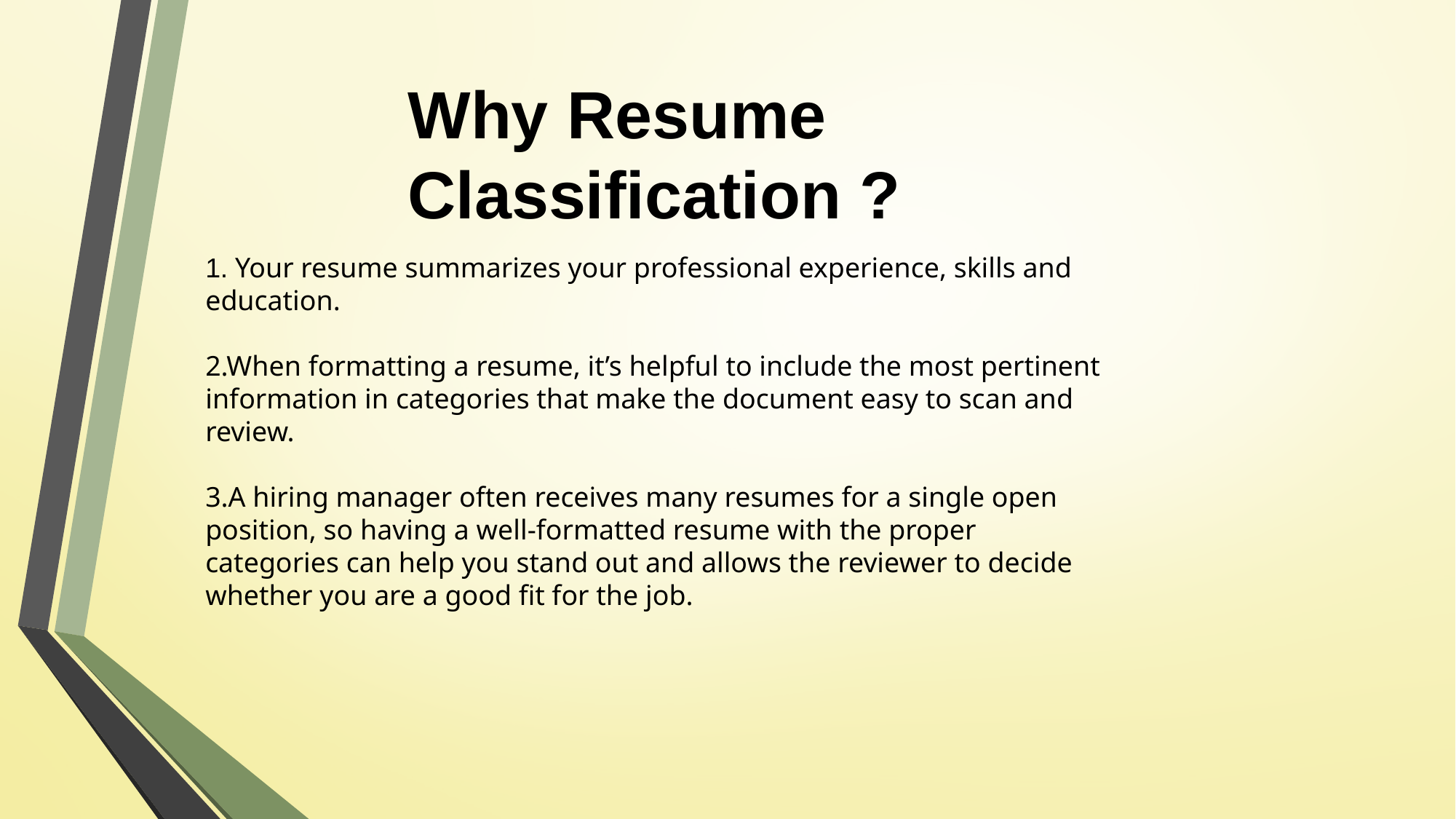

Why Resume Classification ?

1. Your resume summarizes your professional experience, skills and education.

2.When formatting a resume, it’s helpful to include the most pertinent information in categories that make the document easy to scan and review.

3.A hiring manager often receives many resumes for a single open position, so having a well-formatted resume with the proper categories can help you stand out and allows the reviewer to decide whether you are a good fit for the job.